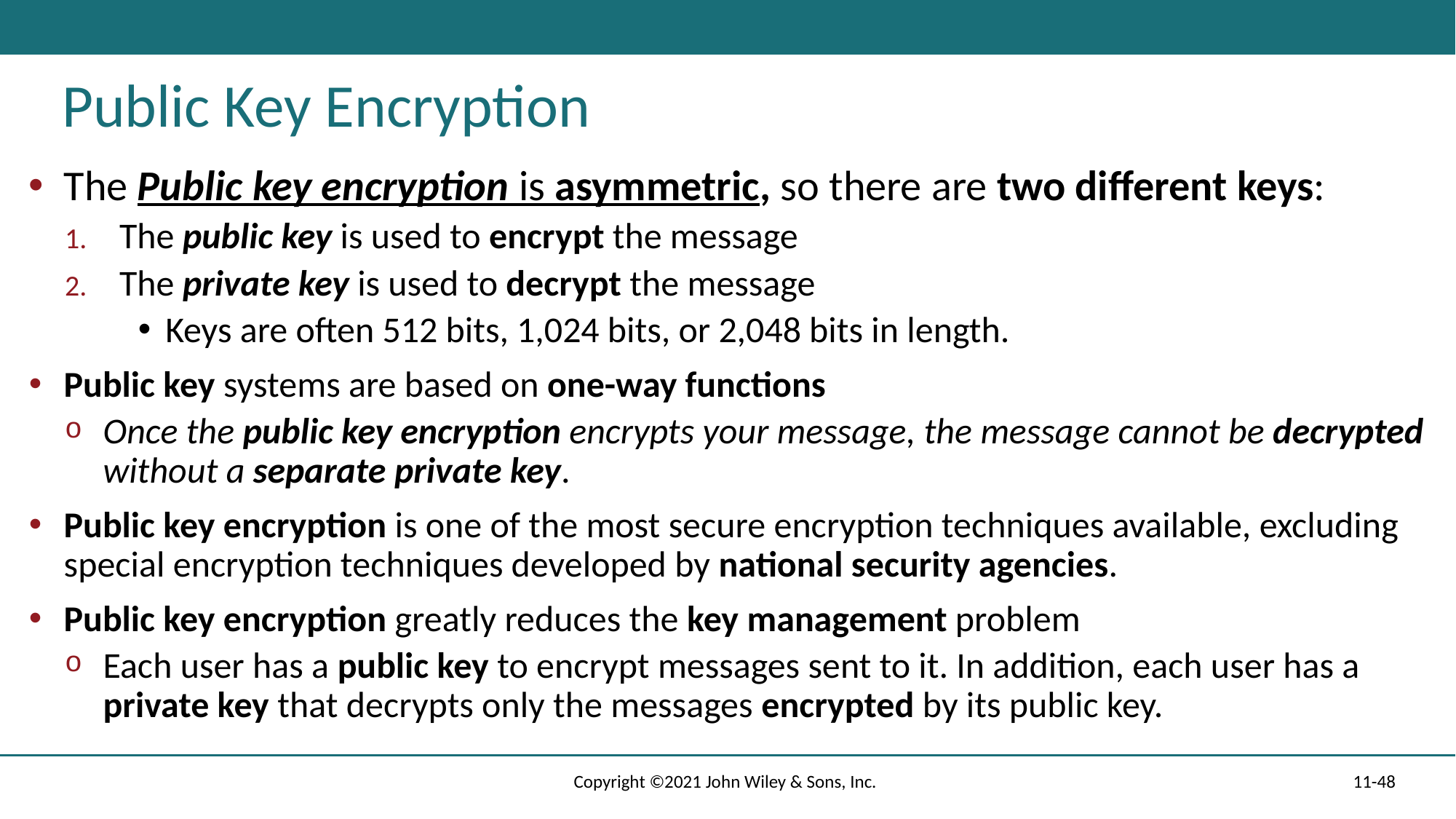

# Public Key Encryption
The Public key encryption is asymmetric, so there are two different keys:
The public key is used to encrypt the message
The private key is used to decrypt the message
Keys are often 512 bits, 1,024 bits, or 2,048 bits in length.
Public key systems are based on one-way functions
Once the public key encryption encrypts your message, the message cannot be decrypted without a separate private key.
Public key encryption is one of the most secure encryption techniques available, excluding special encryption techniques developed by national security agencies.
Public key encryption greatly reduces the key management problem
Each user has a public key to encrypt messages sent to it. In addition, each user has a private key that decrypts only the messages encrypted by its public key.
Copyright ©2021 John Wiley & Sons, Inc.
11-48